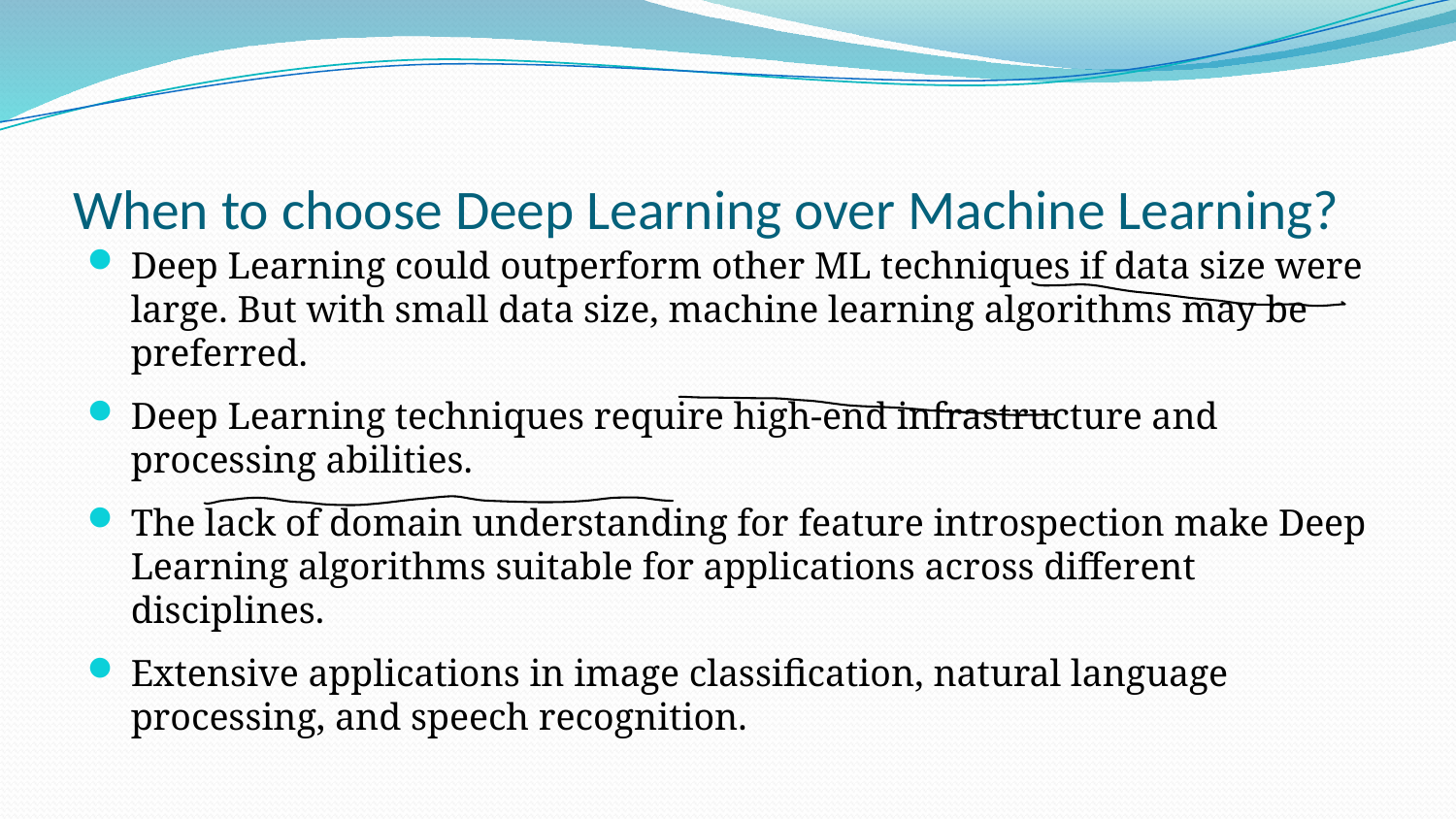

# When to choose Deep Learning over Machine Learning?
Deep Learning could outperform other ML techniques if data size were large. But with small data size, machine learning algorithms may be preferred.
Deep Learning techniques require high-end infrastructure and processing abilities.
The lack of domain understanding for feature introspection make Deep Learning algorithms suitable for applications across different disciplines.
Extensive applications in image classification, natural language processing, and speech recognition.